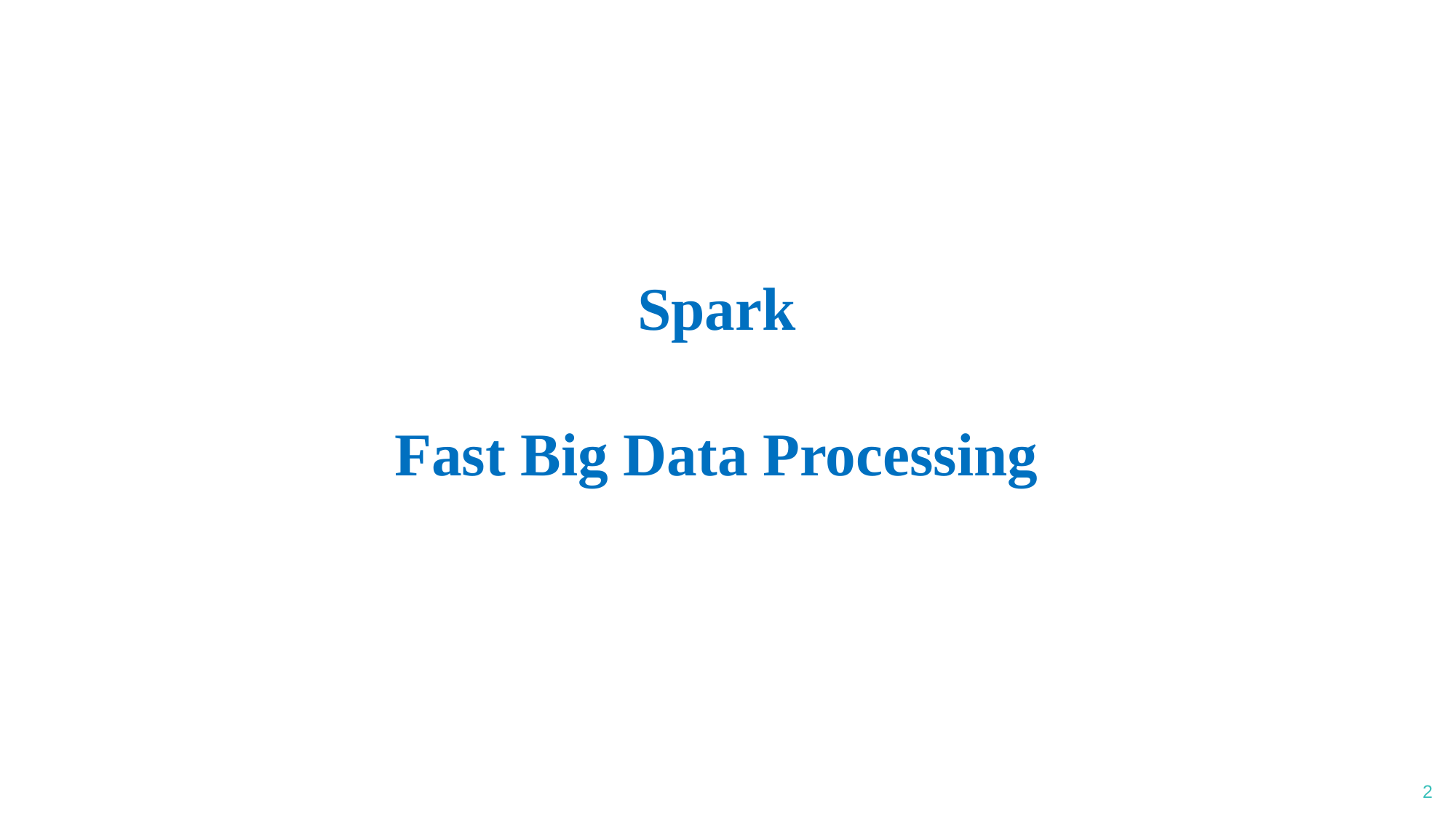

# Spark Fast Big Data Processing
2